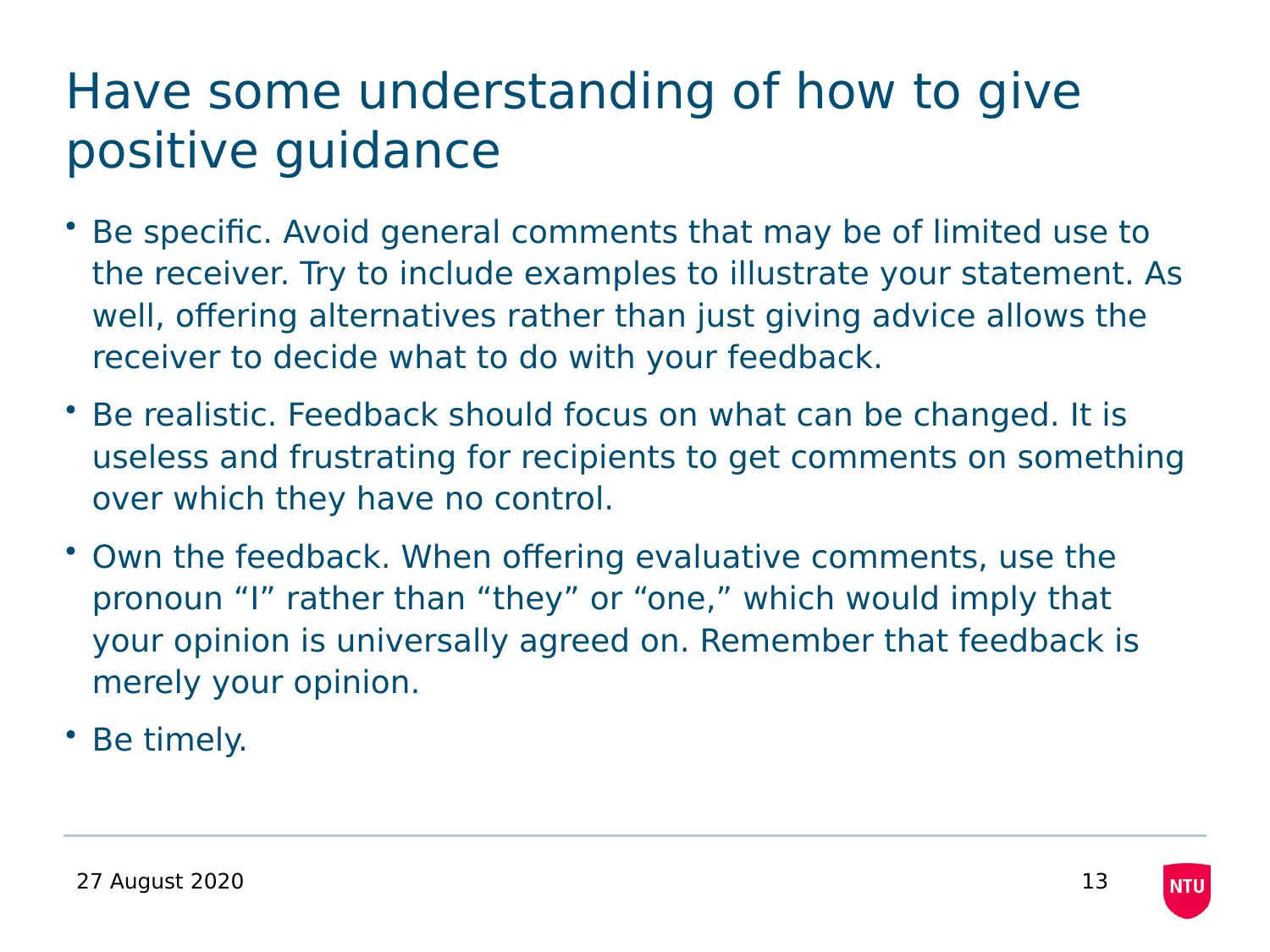

# Have some understanding of how to give positive guidance
Be specific. Avoid general comments that may be of limited use to the receiver. Try to include examples to illustrate your statement. As well, offering alternatives rather than just giving advice allows the receiver to decide what to do with your feedback.
Be realistic. Feedback should focus on what can be changed. It is useless and frustrating for recipients to get comments on something over which they have no control.
Own the feedback. When offering evaluative comments, use the pronoun “I” rather than “they” or “one,” which would imply that your opinion is universally agreed on. Remember that feedback is merely your opinion.
Be timely.
27 August 2020
13